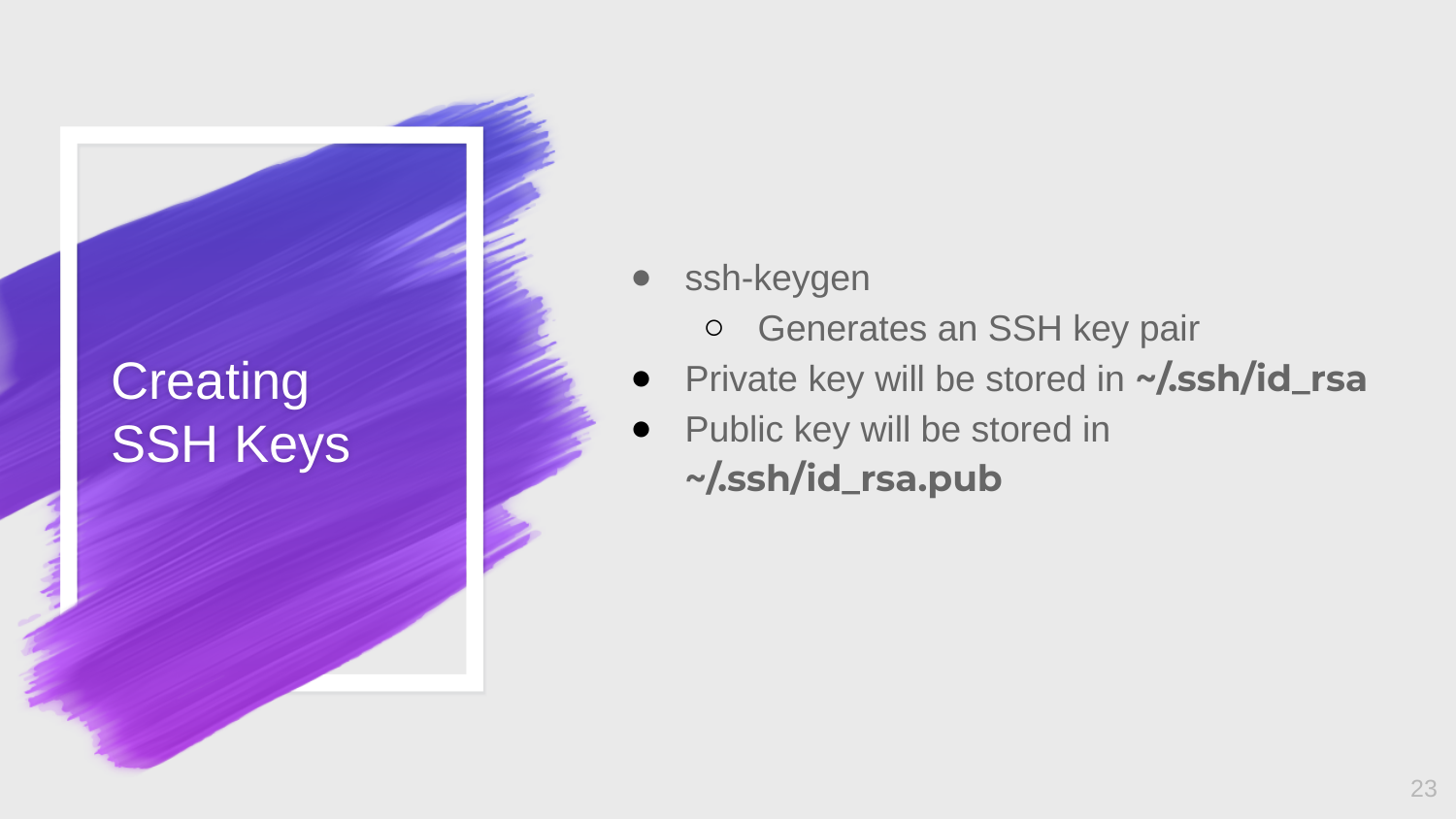

ssh-keygen
Generates an SSH key pair
Private key will be stored in ~/.ssh/id_rsa
Public key will be stored in ~/.ssh/id_rsa.pub

# Creating SSH Keys
23